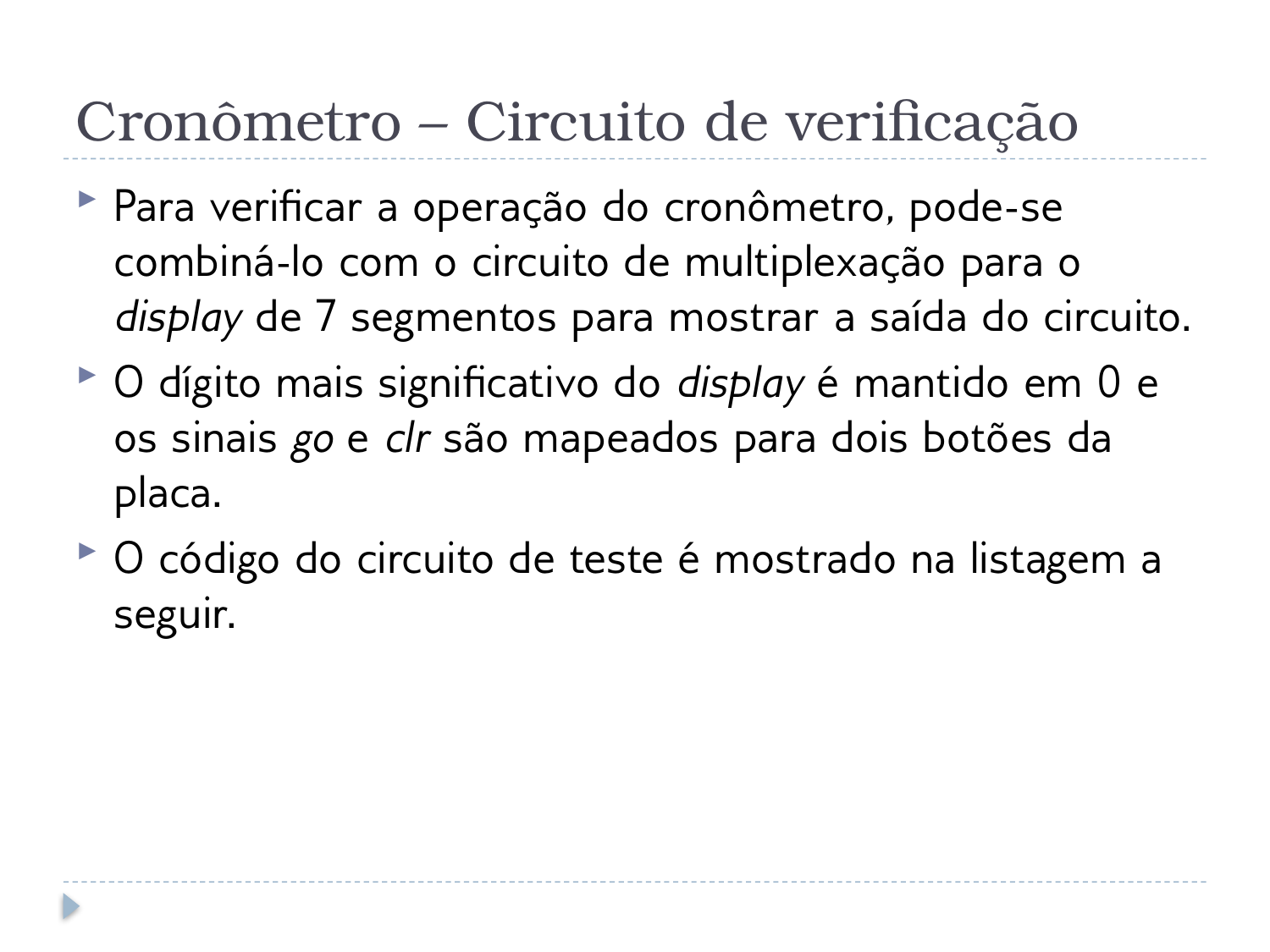

# Cronômetro – Circuito de verificação
Para verificar a operação do cronômetro, pode-se combiná-lo com o circuito de multiplexação para o display de 7 segmentos para mostrar a saída do circuito.
O dígito mais significativo do display é mantido em 0 e os sinais go e clr são mapeados para dois botões da placa.
O código do circuito de teste é mostrado na listagem a seguir.